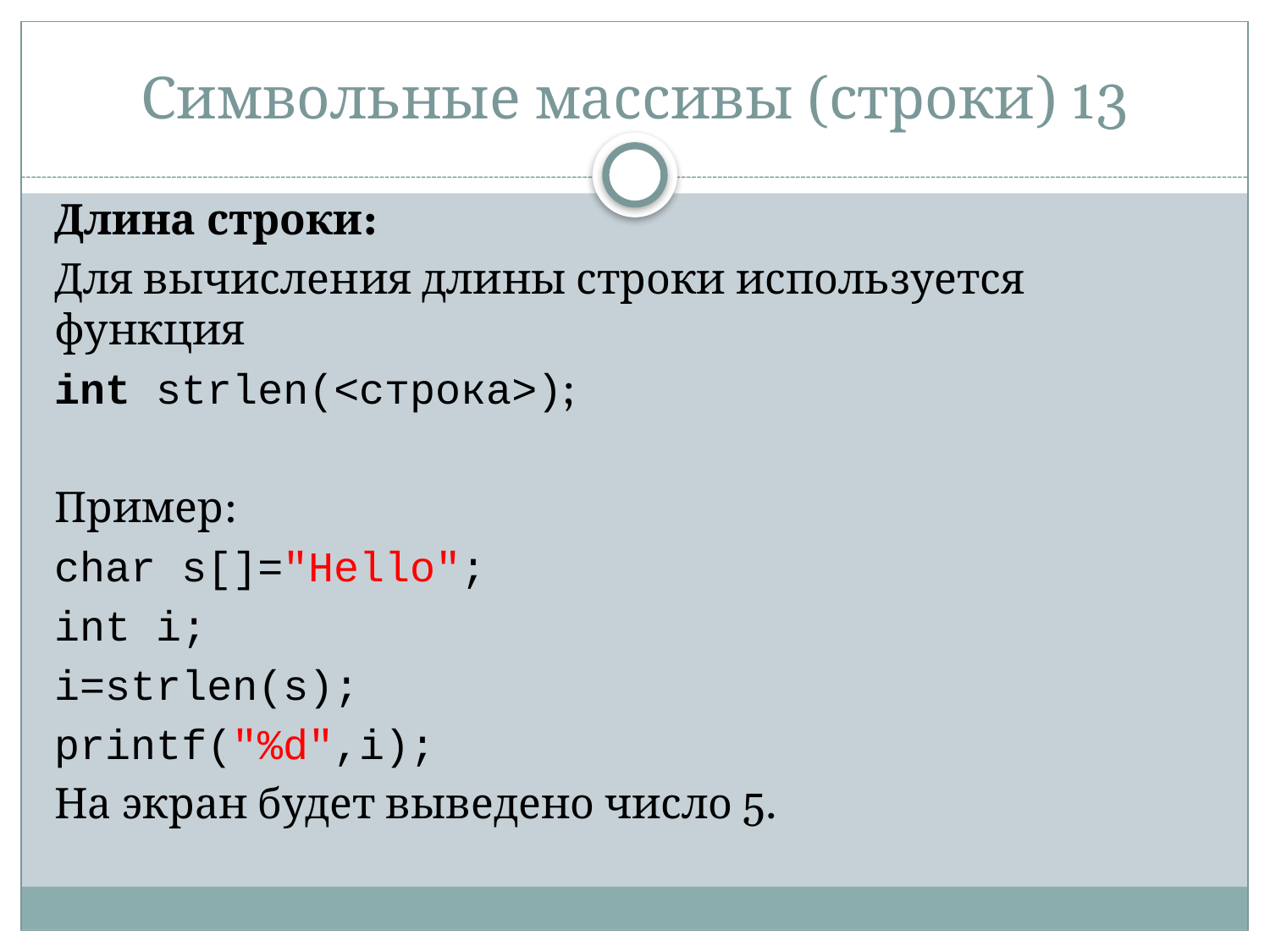

# Символьные массивы (строки) 13
Длина строки:
Для вычисления длины строки используется функция
int strlen(<строка>);

Пример:
char s[]="Hello";
int i;
i=strlen(s);
printf("%d",i);
На экран будет выведено число 5.